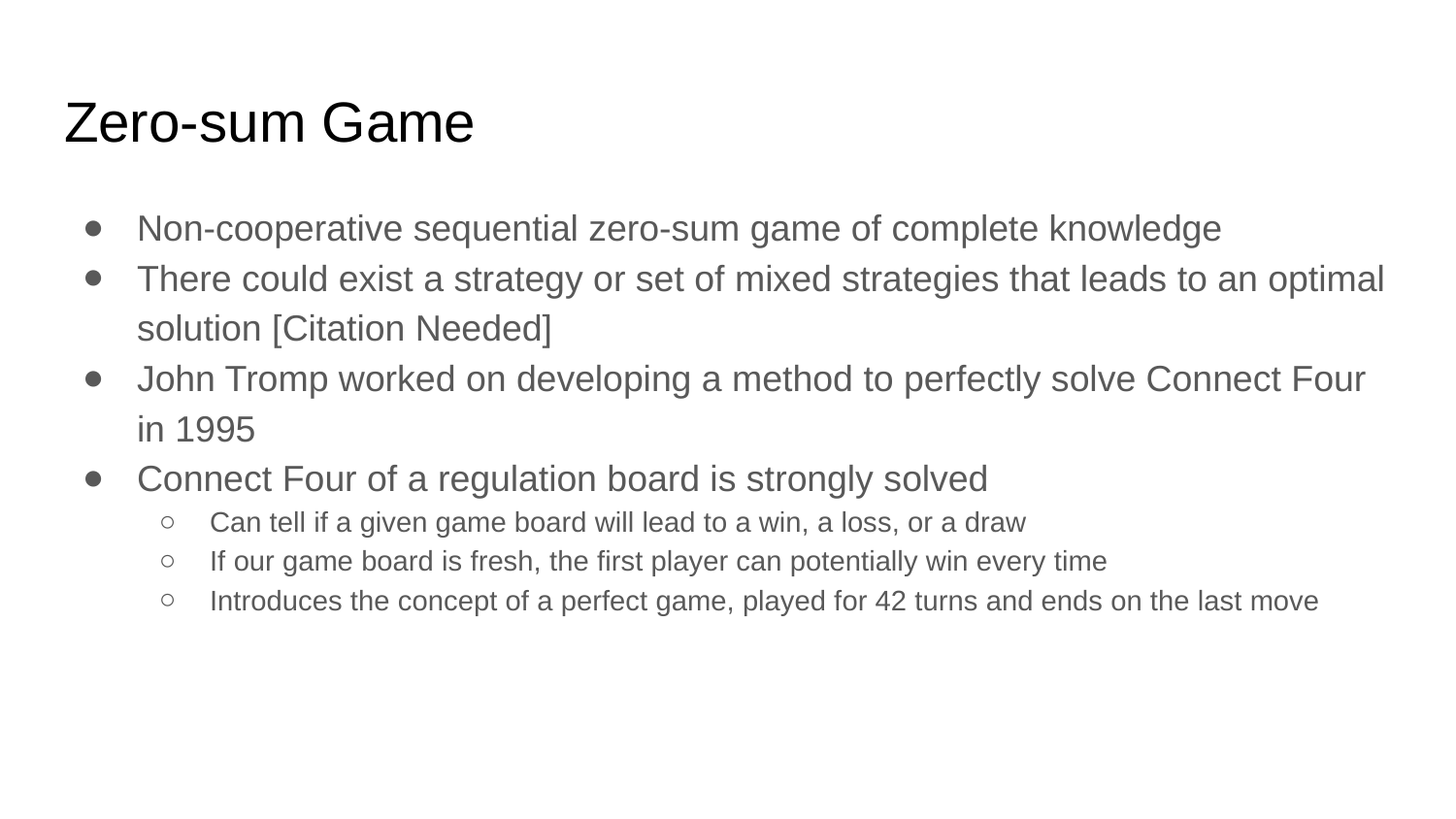

# Zero-sum Game

Non-cooperative sequential zero-sum game of complete knowledge
There could exist a strategy or set of mixed strategies that leads to an optimal solution [Citation Needed]
John Tromp worked on developing a method to perfectly solve Connect Four in 1995
Connect Four of a regulation board is strongly solved
Can tell if a given game board will lead to a win, a loss, or a draw
If our game board is fresh, the first player can potentially win every time
Introduces the concept of a perfect game, played for 42 turns and ends on the last move